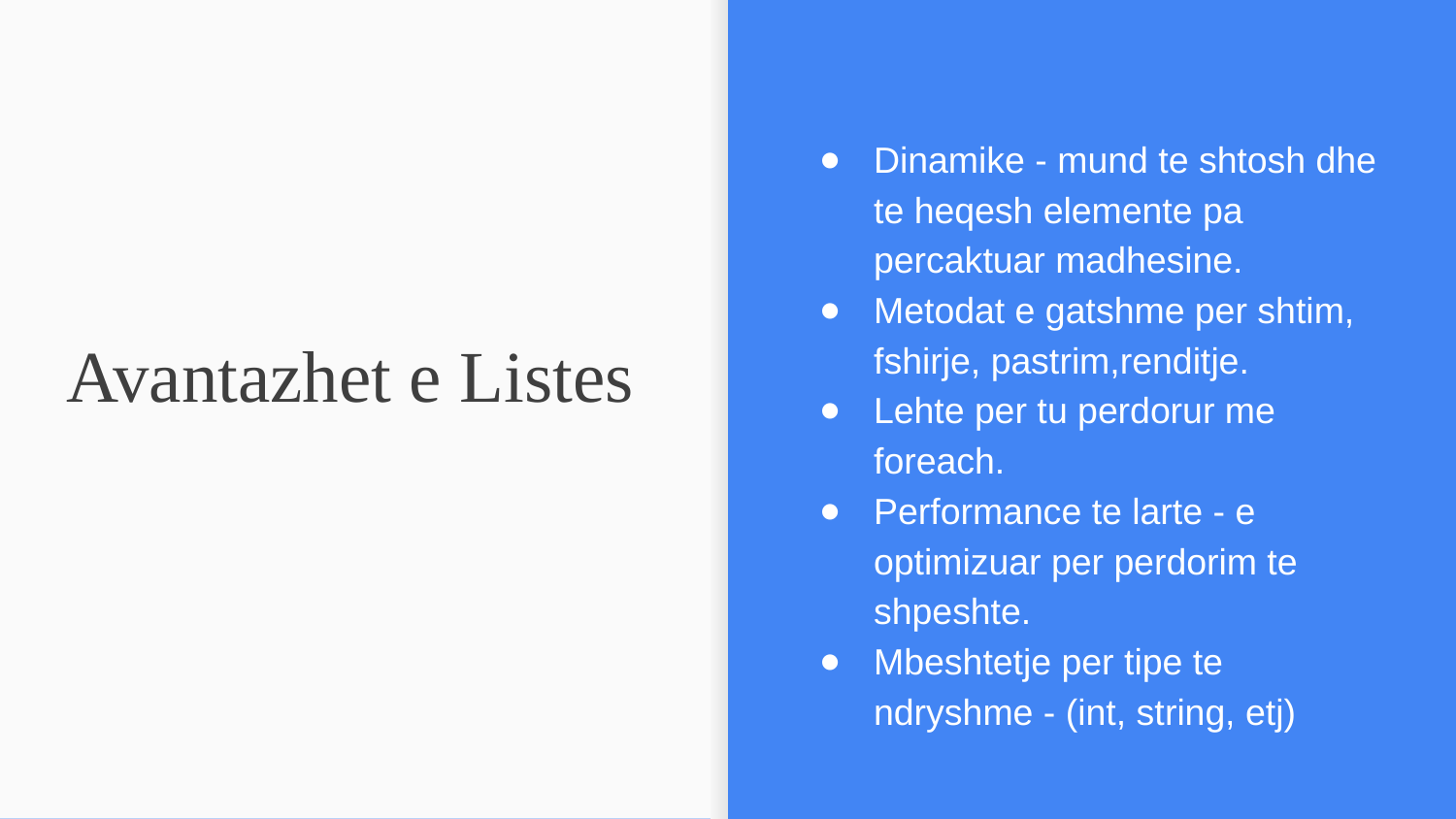

Dinamike - mund te shtosh dhe te heqesh elemente pa percaktuar madhesine.
Metodat e gatshme per shtim, fshirje, pastrim,renditje.
Lehte per tu perdorur me foreach.
Performance te larte - e optimizuar per perdorim te shpeshte.
Mbeshtetje per tipe te ndryshme - (int, string, etj)
# Avantazhet e Listes